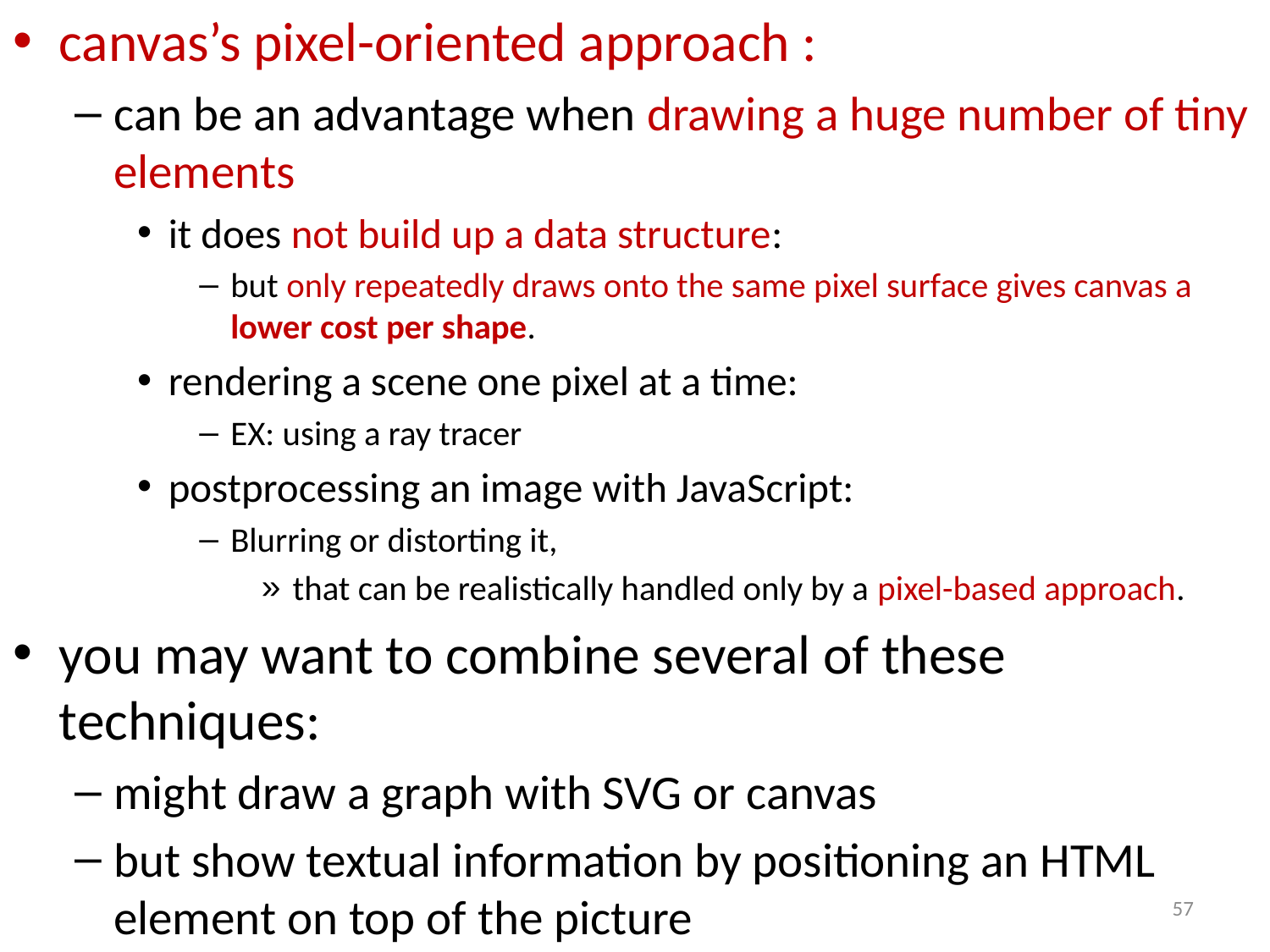

canvas’s pixel-oriented approach :
can be an advantage when drawing a huge number of tiny elements
it does not build up a data structure:
but only repeatedly draws onto the same pixel surface gives canvas a lower cost per shape.
rendering a scene one pixel at a time:
EX: using a ray tracer
postprocessing an image with JavaScript:
Blurring or distorting it,
that can be realistically handled only by a pixel-based approach.
you may want to combine several of these techniques:
might draw a graph with SVG or canvas
but show textual information by positioning an HTML element on top of the picture
57